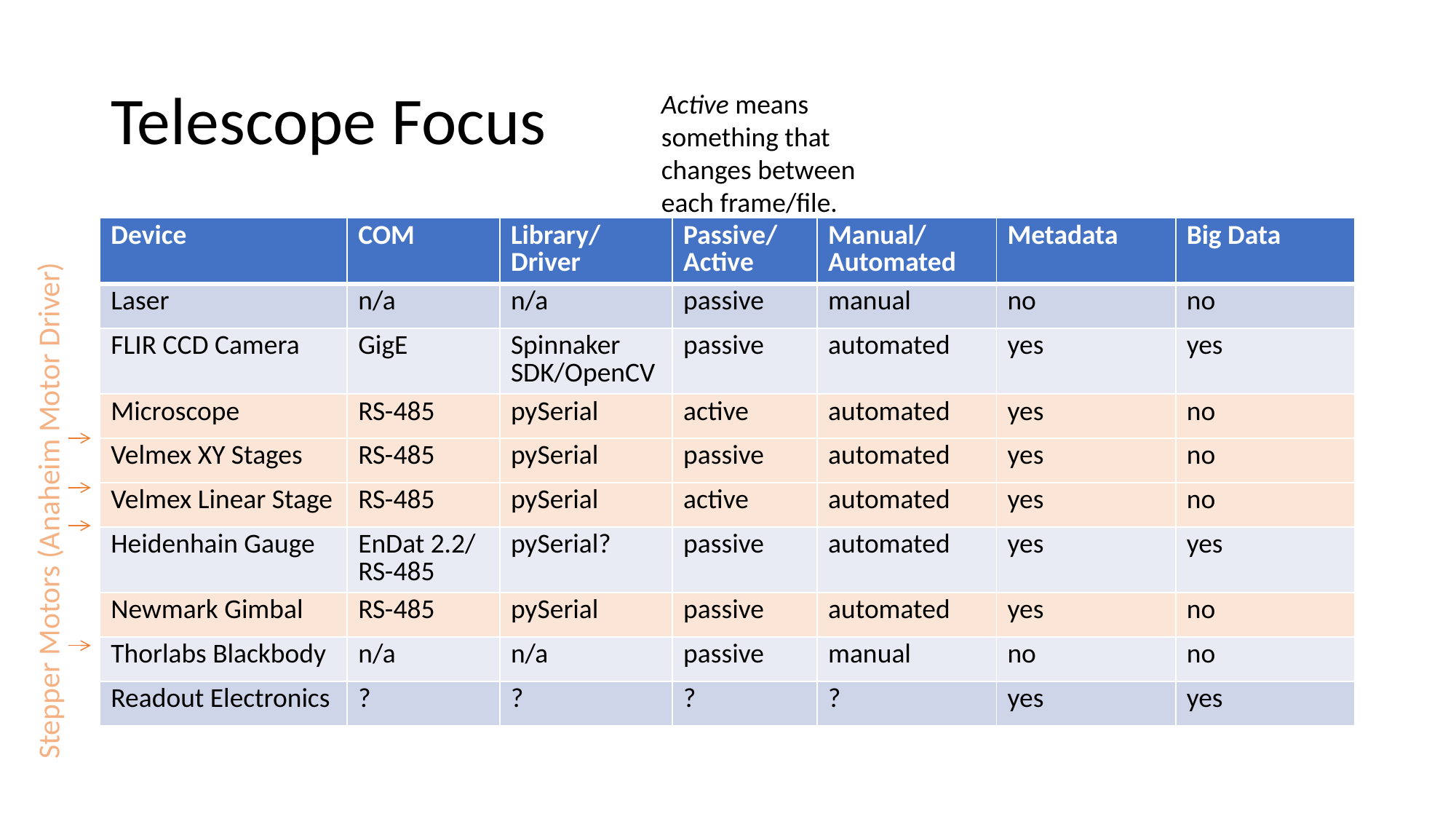

# Telescope Focus
Active means something that changes between each frame/file.

| Device | COM | Library/ Driver | Passive/ Active | Manual/ Automated | Metadata | Big Data |
| --- | --- | --- | --- | --- | --- | --- |
| Laser | n/a | n/a | passive | manual | no | no |
| FLIR CCD Camera | GigE | Spinnaker SDK/OpenCV | passive | automated | yes | yes |
| Microscope | RS-485 | pySerial | active | automated | yes | no |
| Velmex XY Stages | RS-485 | pySerial | passive | automated | yes | no |
| Velmex Linear Stage | RS-485 | pySerial | active | automated | yes | no |
| Heidenhain Gauge | EnDat 2.2/ RS-485 | pySerial? | passive | automated | yes | yes |
| Newmark Gimbal | RS-485 | pySerial | passive | automated | yes | no |
| Thorlabs Blackbody | n/a | n/a | passive | manual | no | no |
| Readout Electronics | ? | ? | ? | ? | yes | yes |
Stepper Motors (Anaheim Motor Driver)